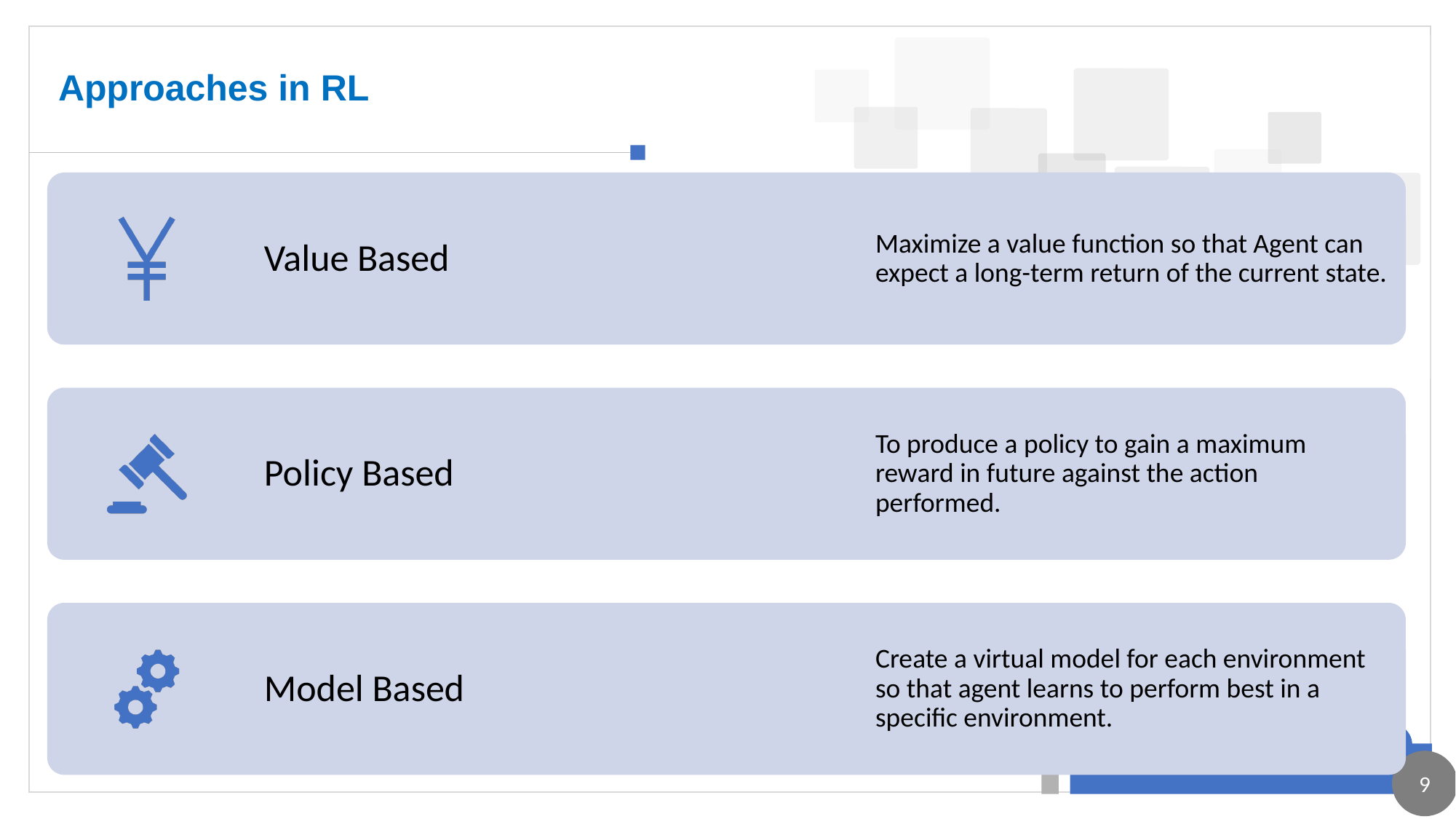

# Approaches in RL
Value Based
Maximize a value function so that Agent can expect a long-term return of the current state.
Policy Based
To produce a policy to gain a maximum reward in future against the action performed.
Model Based
Create a virtual model for each environment so that agent learns to perform best in a specific environment.